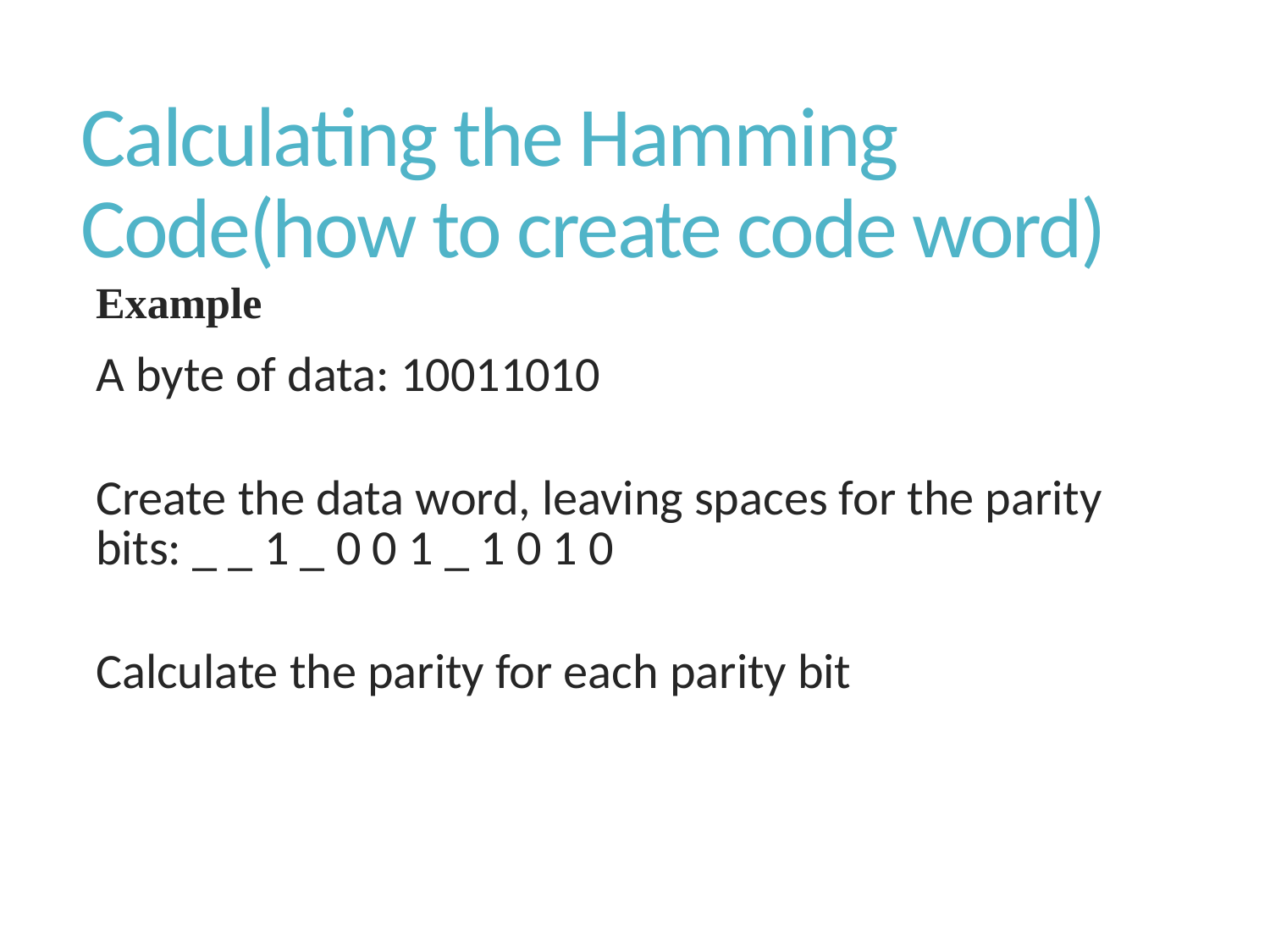

# Calculating the Hamming Code(how to create code word)
Example
	A byte of data: 10011010
	Create the data word, leaving spaces for the parity bits: _ _ 1 _ 0 0 1 _ 1 0 1 0
	Calculate the parity for each parity bit